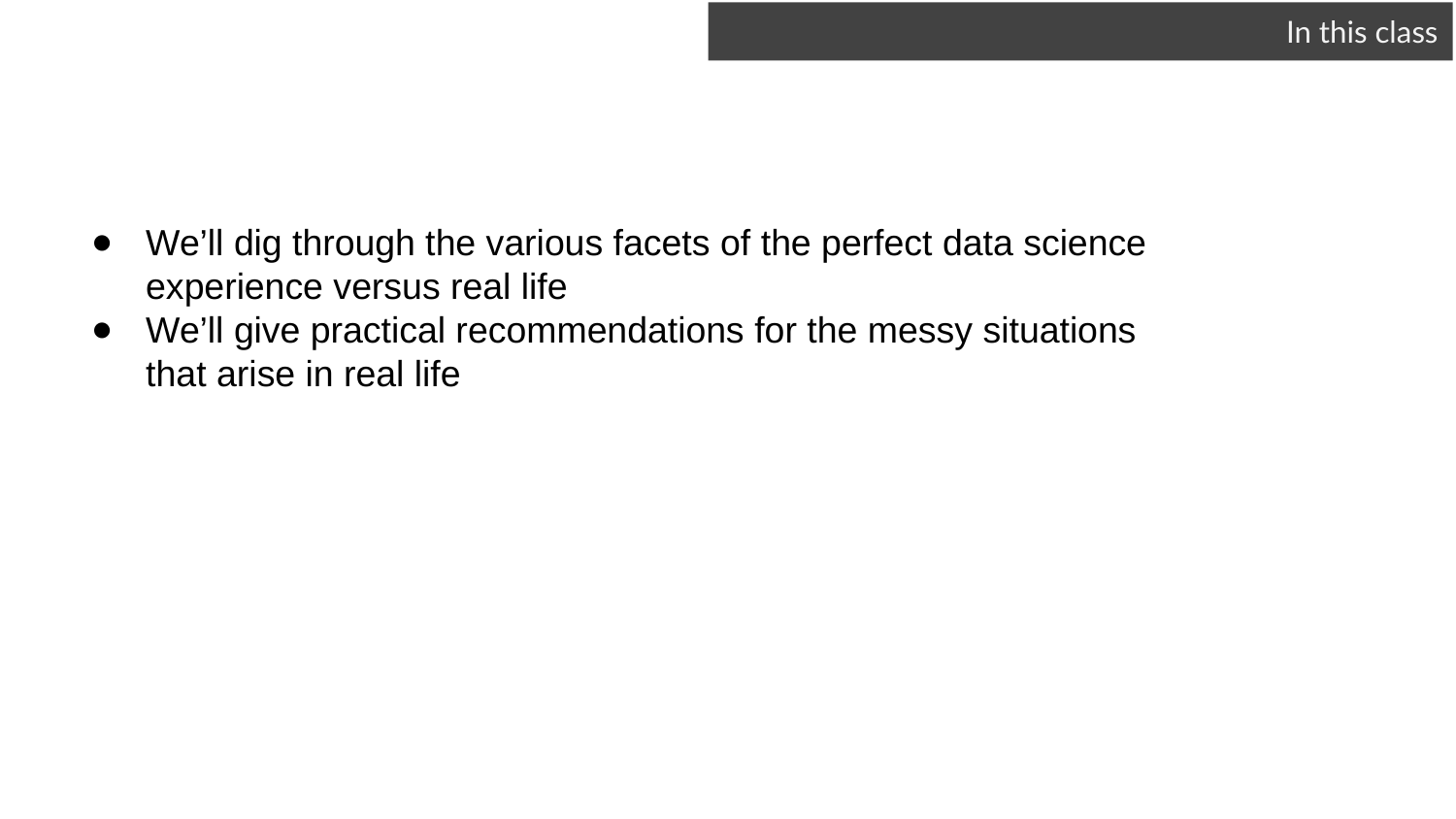

# In this class
We’ll dig through the various facets of the perfect data science experience versus real life
We’ll give practical recommendations for the messy situations that arise in real life